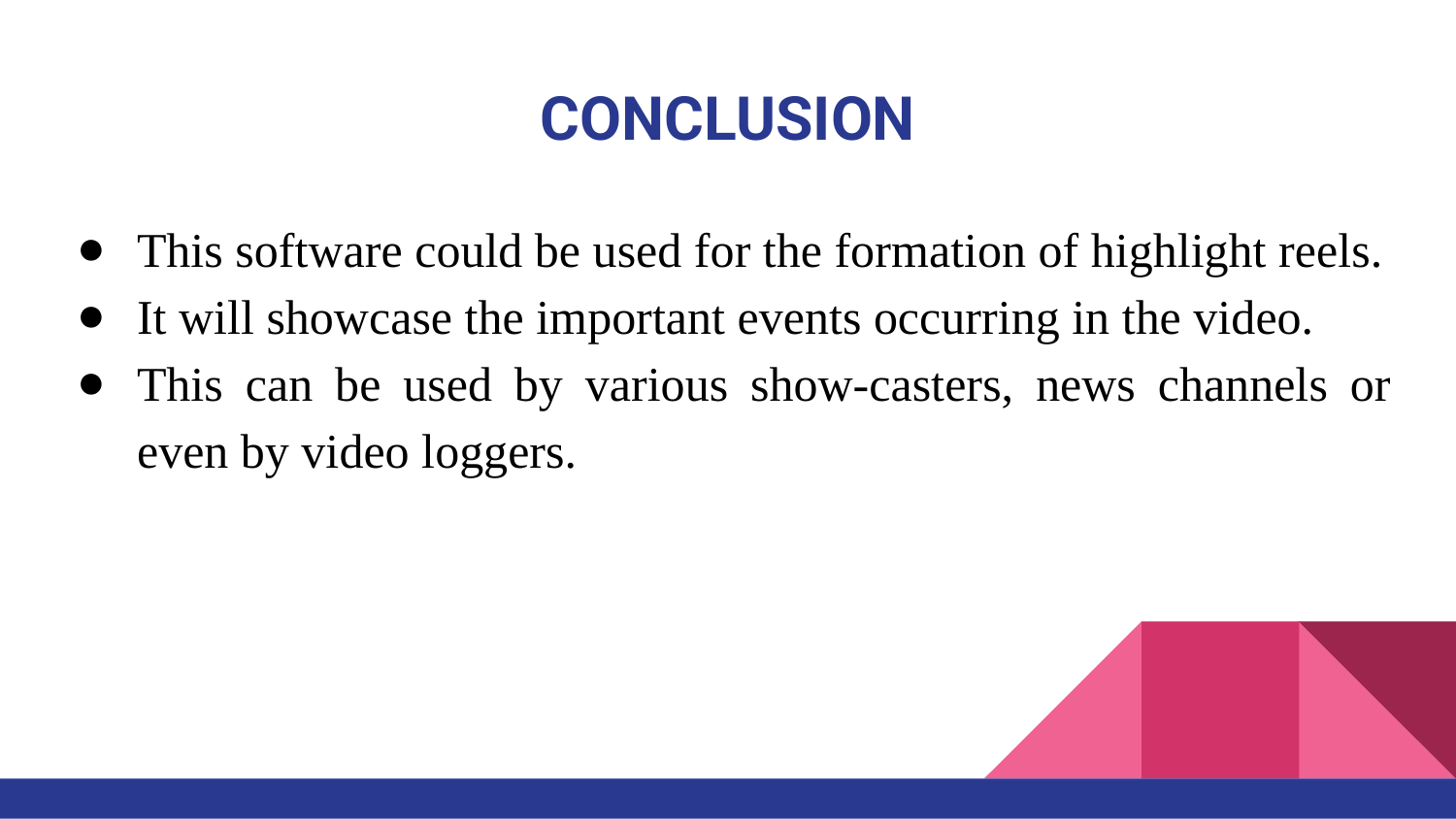

# CONCLUSION
This software could be used for the formation of highlight reels.
It will showcase the important events occurring in the video.
This can be used by various show-casters, news channels or even by video loggers.